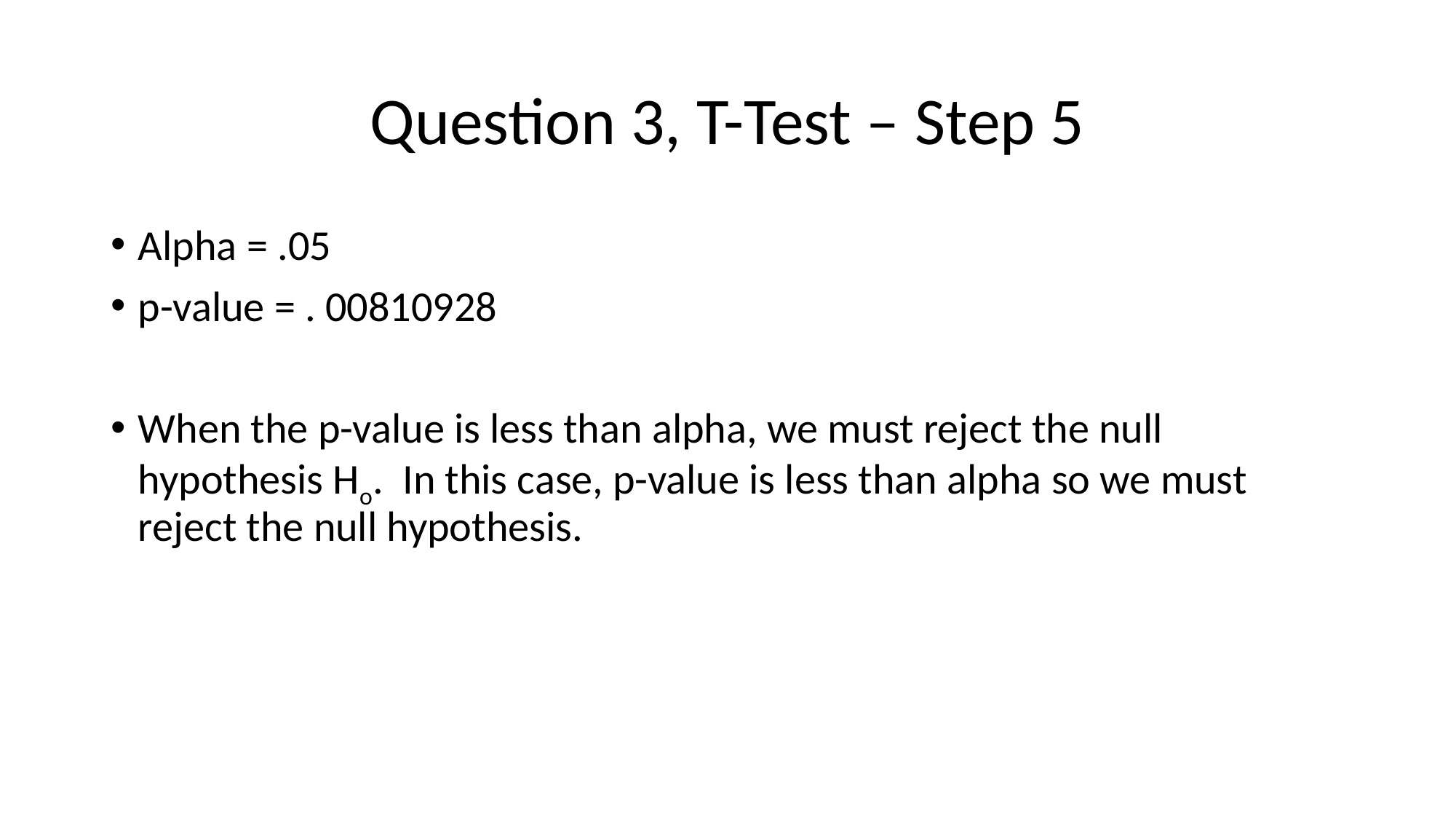

# Question 3, T-Test – Step 5
Alpha = .05
p-value = . 00810928

When the p-value is less than alpha, we must reject the null hypothesis Ho.  In this case, p-value is less than alpha so we must reject the null hypothesis.